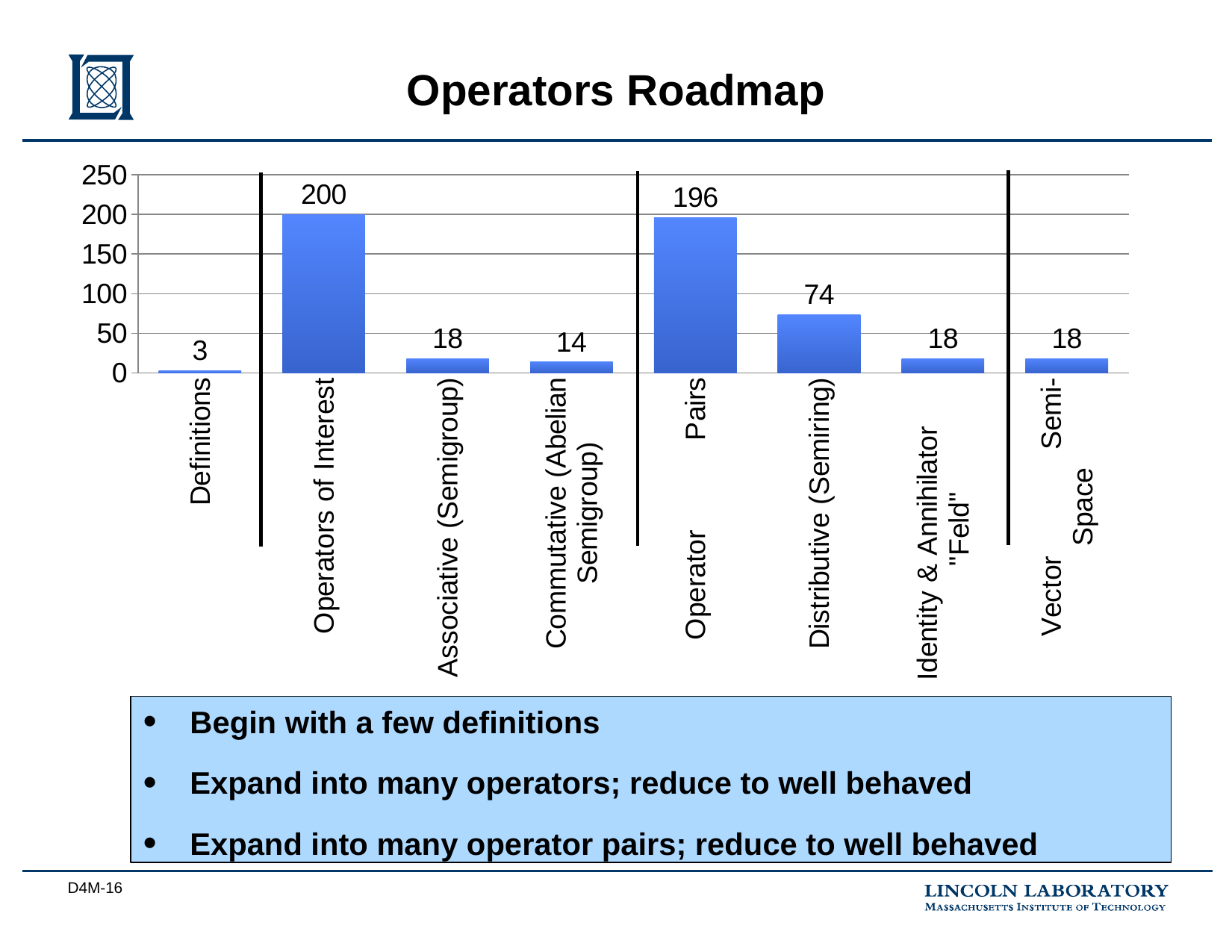

# Operators Roadmap

### Chart

| Category | Column2 |
|---|---|
| Definitions | 3.0 |
| Operators of Interest | 200.0 |
| Associative (Semigroup) | 18.0 |
| Commutative (Abelian Semigroup) | 14.0 |
| Operator           Pairs | 196.0 |
| Distributive (Semiring) | 74.0 |
| Identity & Annihilator       "Feld" | 18.0 |
| Vector             Semi-Space | 18.0 |
Begin with a few definitions
Expand into many operators; reduce to well behaved
Expand into many operator pairs; reduce to well behaved